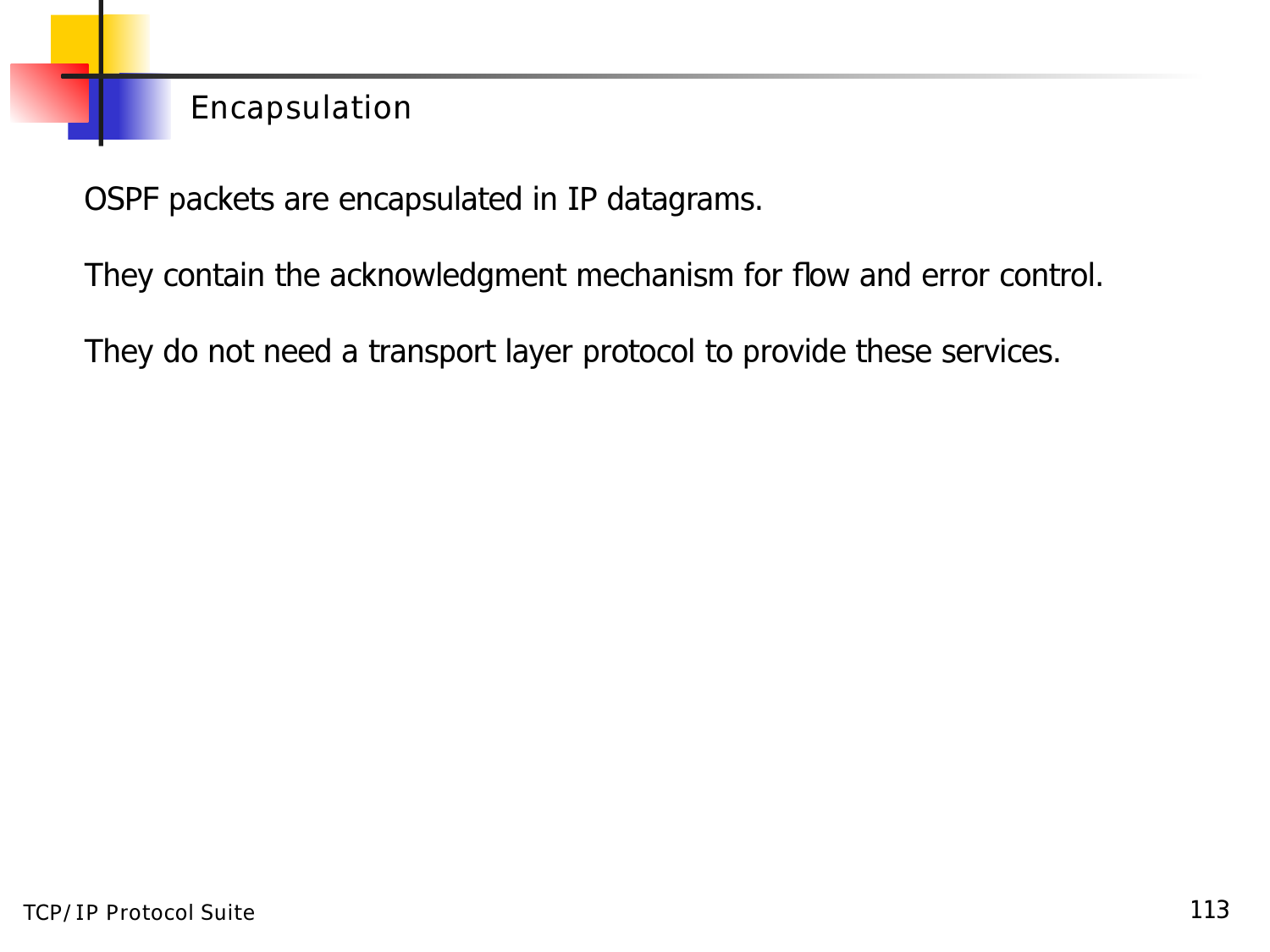

Encapsulation
OSPF packets are encapsulated in IP datagrams.

They contain the acknowledgment mechanism for flow and error control.

They do not need a transport layer protocol to provide these services.
113
TCP/IP Protocol Suite